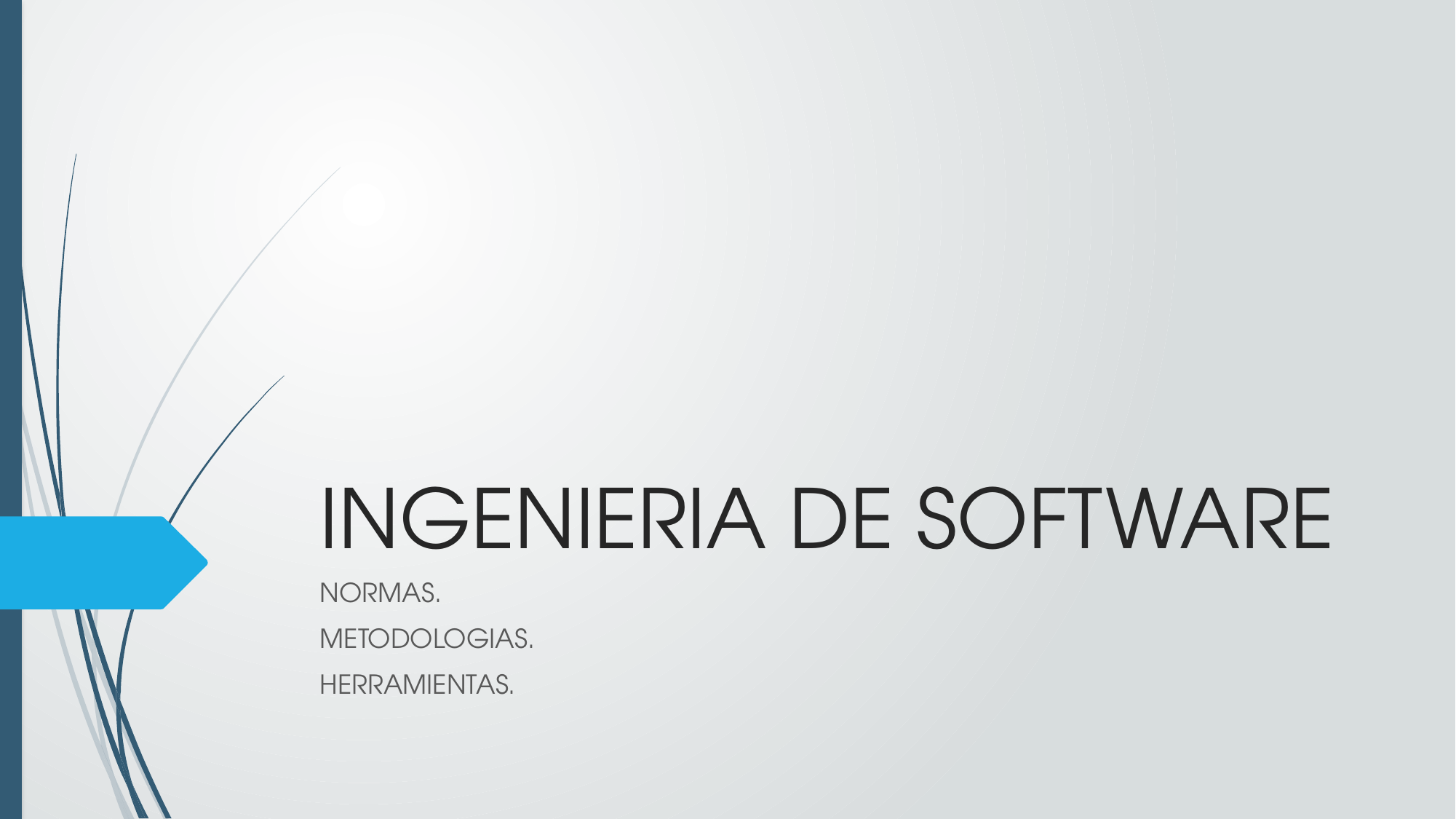

# INGENIERIA DE SOFTWARE
NORMAS.
METODOLOGIAS.
HERRAMIENTAS.